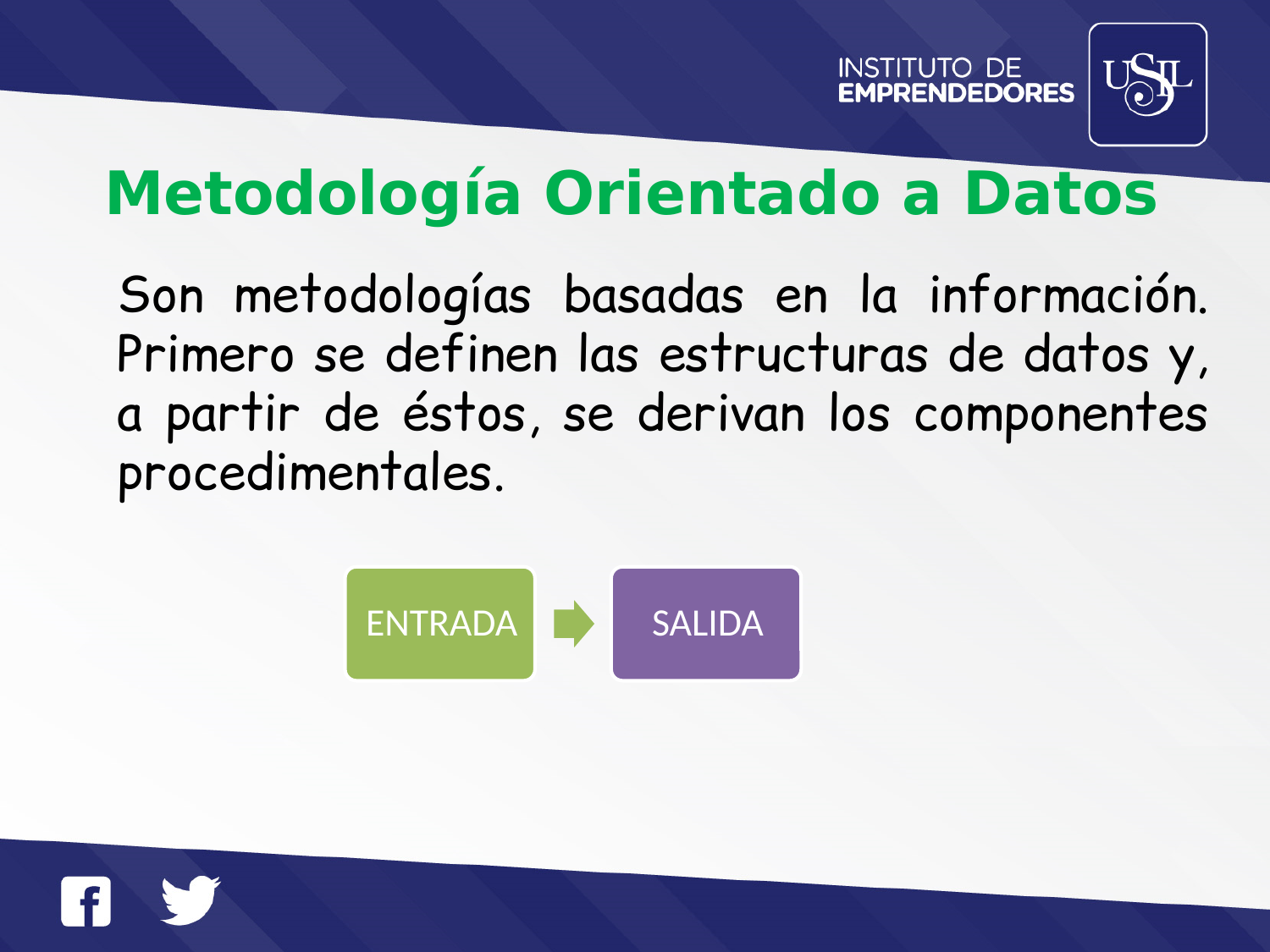

Metodología Orientado a Datos
Son metodologías basadas en la información. Primero se definen las estructuras de datos y, a partir de éstos, se derivan los componentes procedimentales.
ENTRADA

SALIDA